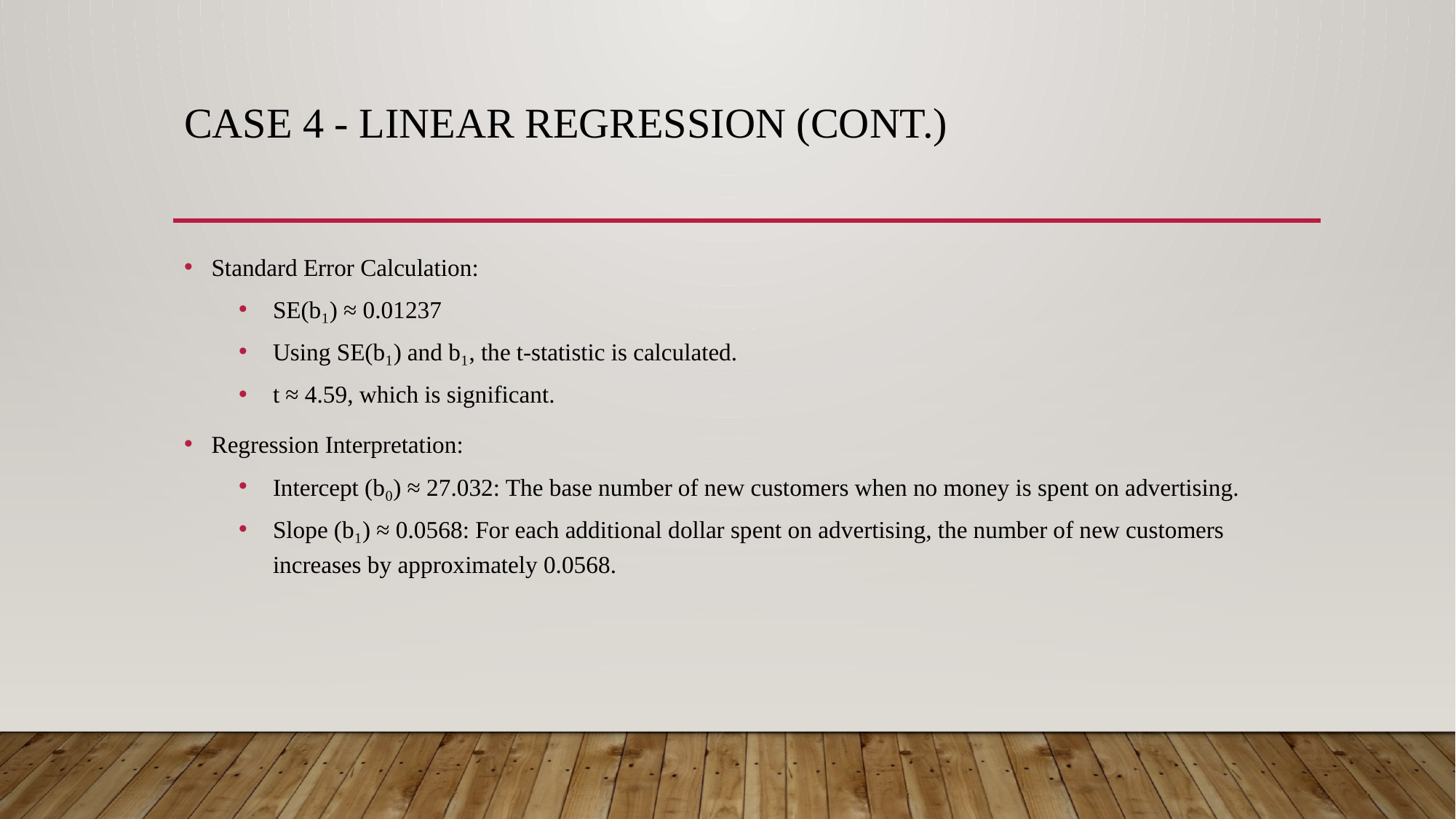

# Case 4 - Linear Regression (cont.)
Standard Error Calculation:
SE(b₁) ≈ 0.01237
Using SE(b₁) and b₁, the t-statistic is calculated.
t ≈ 4.59, which is significant.
Regression Interpretation:
Intercept (b₀) ≈ 27.032: The base number of new customers when no money is spent on advertising.
Slope (b₁) ≈ 0.0568: For each additional dollar spent on advertising, the number of new customers increases by approximately 0.0568.